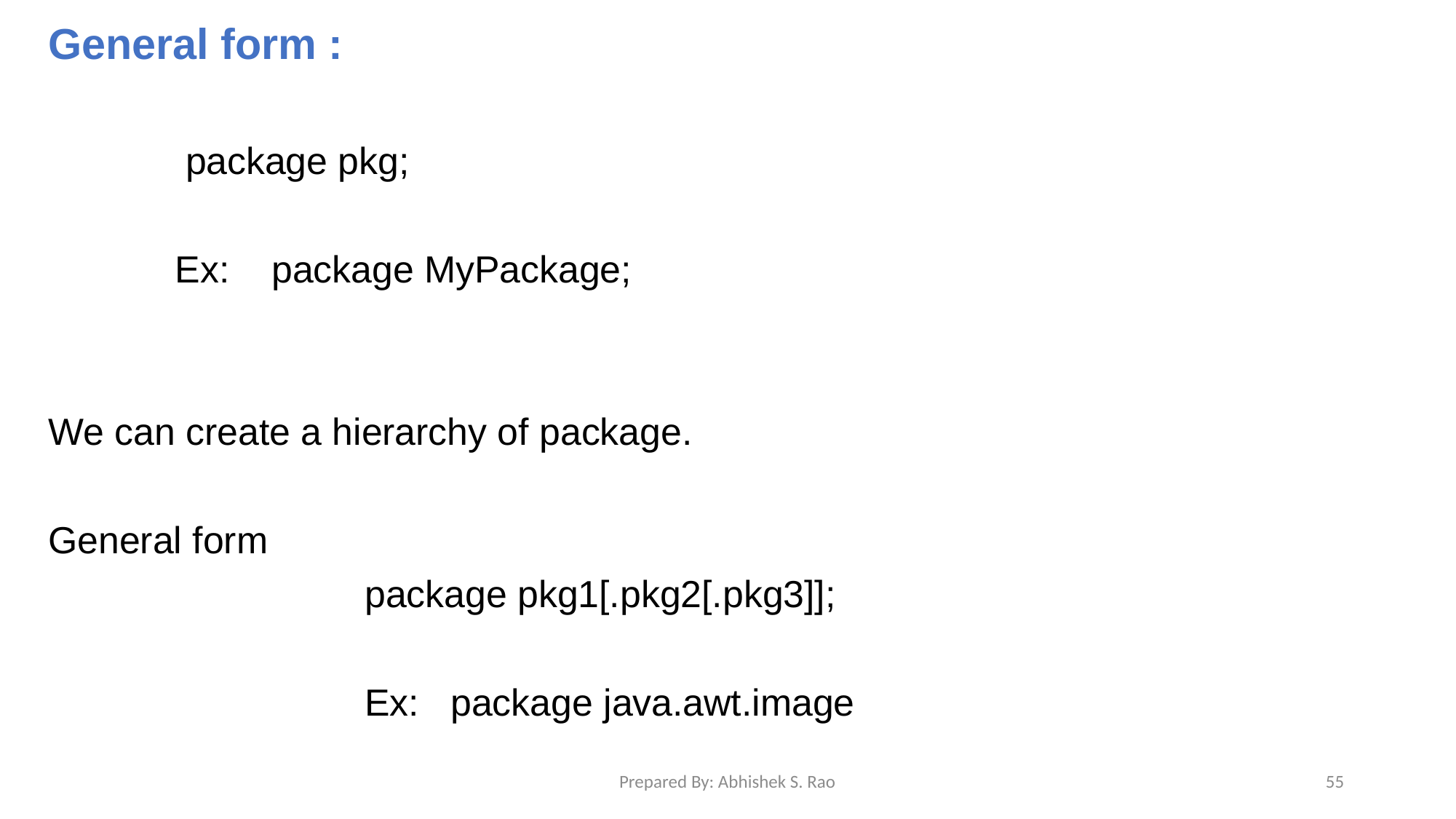

General form :

             package pkg;

            Ex:    package MyPackage;

We can create a hierarchy of package.

General form
                              package pkg1[.pkg2[.pkg3]];

                              Ex:   package java.awt.image
Prepared By: Abhishek S. Rao
55